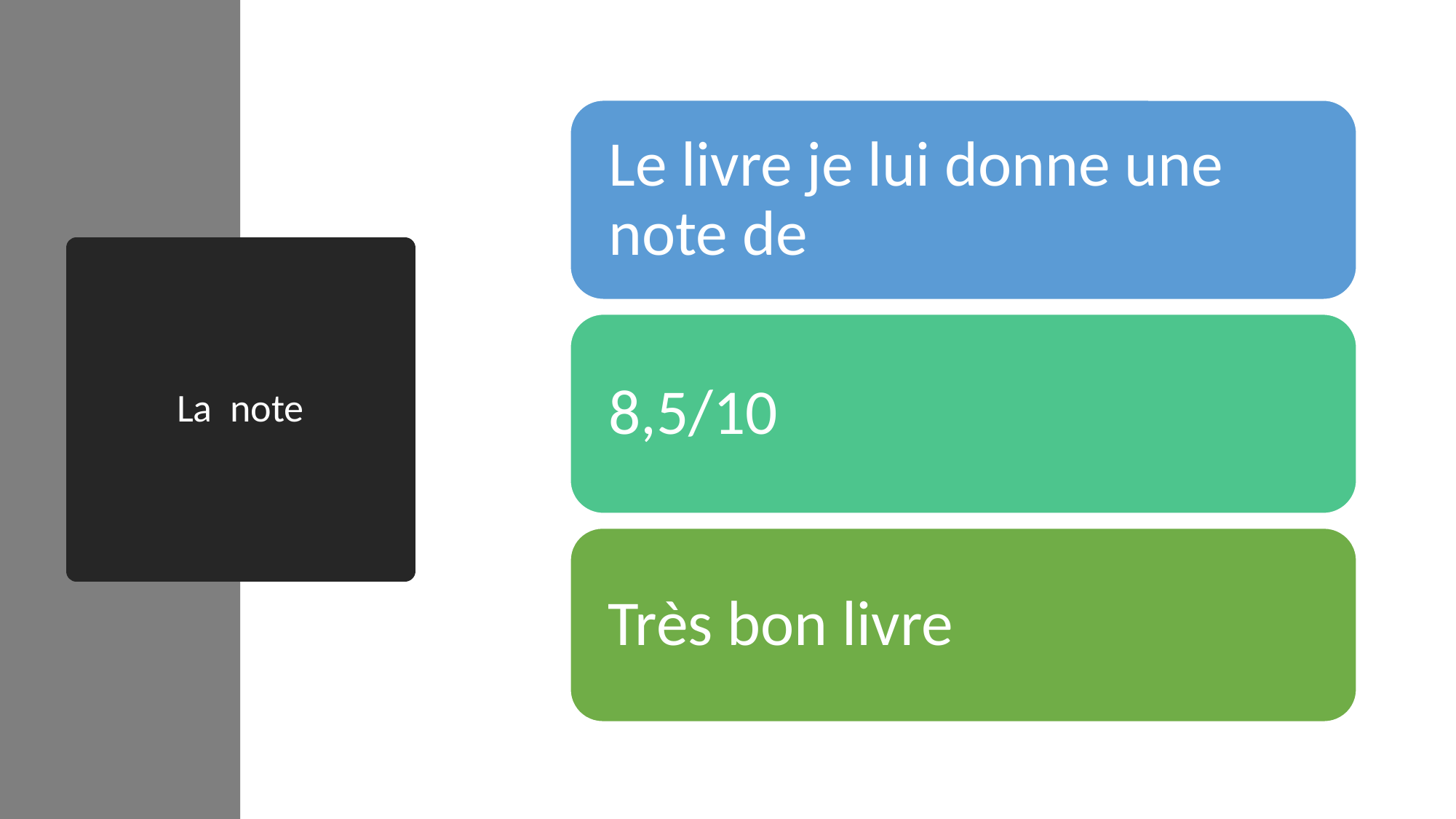

Le livre je lui donne une note de
8,5/10
Très bon livre
# La  note